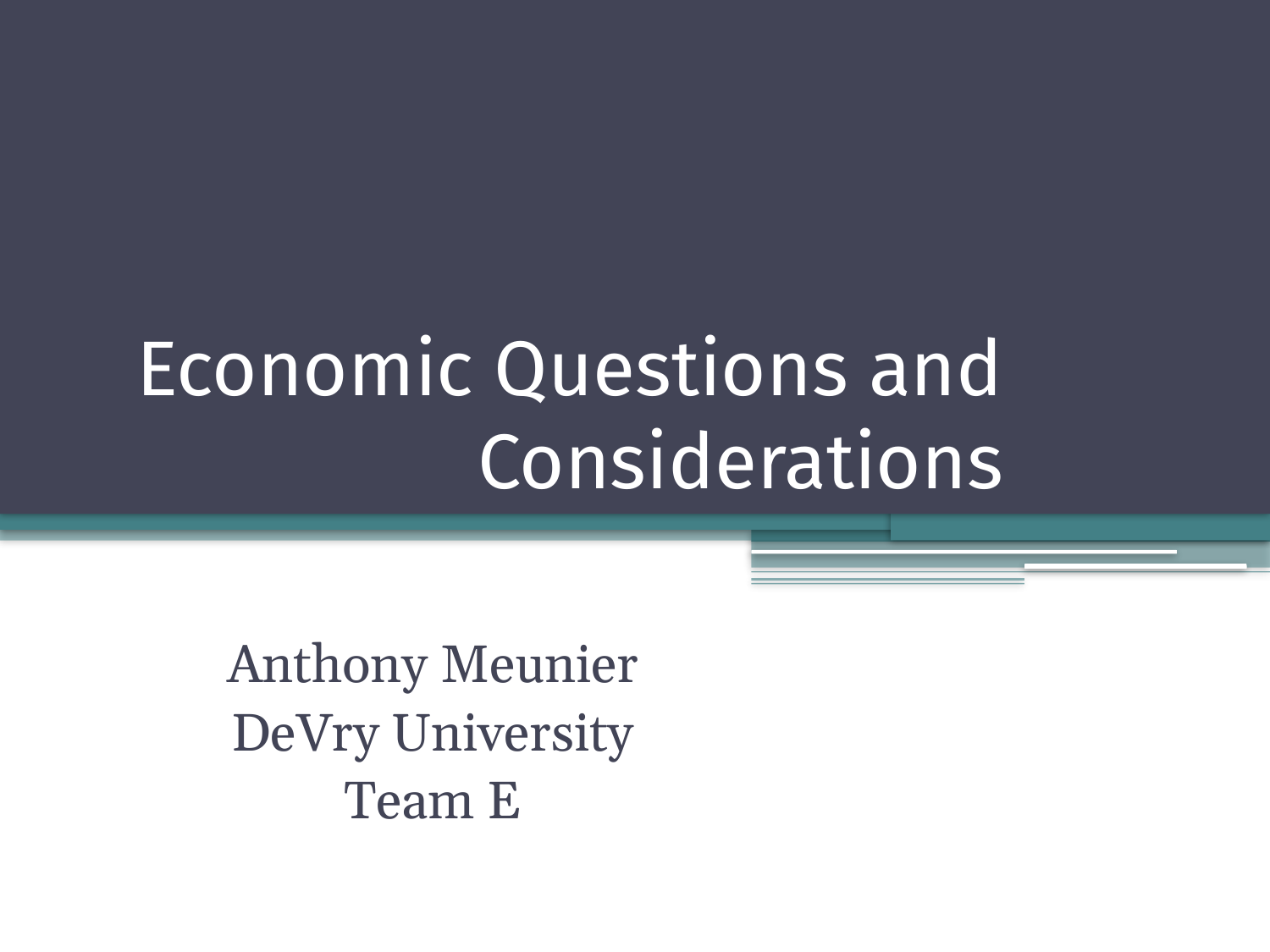

# Economic Questions and Considerations
Anthony Meunier
DeVry University
Team E